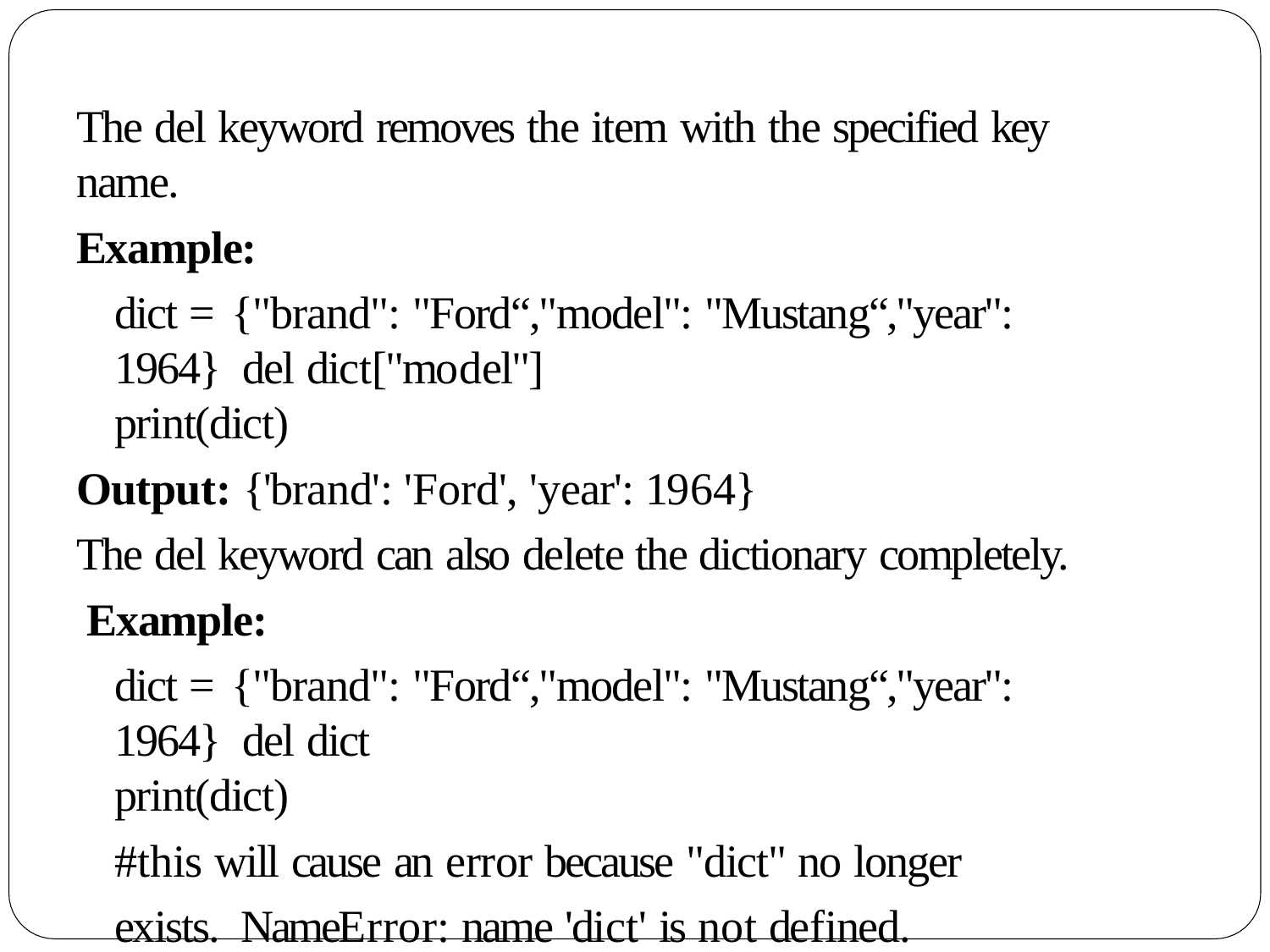

The del keyword removes the item with the specified key name.
Example:
dict = {"brand": "Ford“,"model": "Mustang“,"year": 1964}  del dict["model"]
print(dict)
Output: {'brand': 'Ford', 'year': 1964}
The del keyword can also delete the dictionary completely.
Example:
dict = {"brand": "Ford“,"model": "Mustang“,"year": 1964}  del dict
print(dict)
#this will cause an error because "dict" no longer exists.  NameError: name 'dict' is not defined.